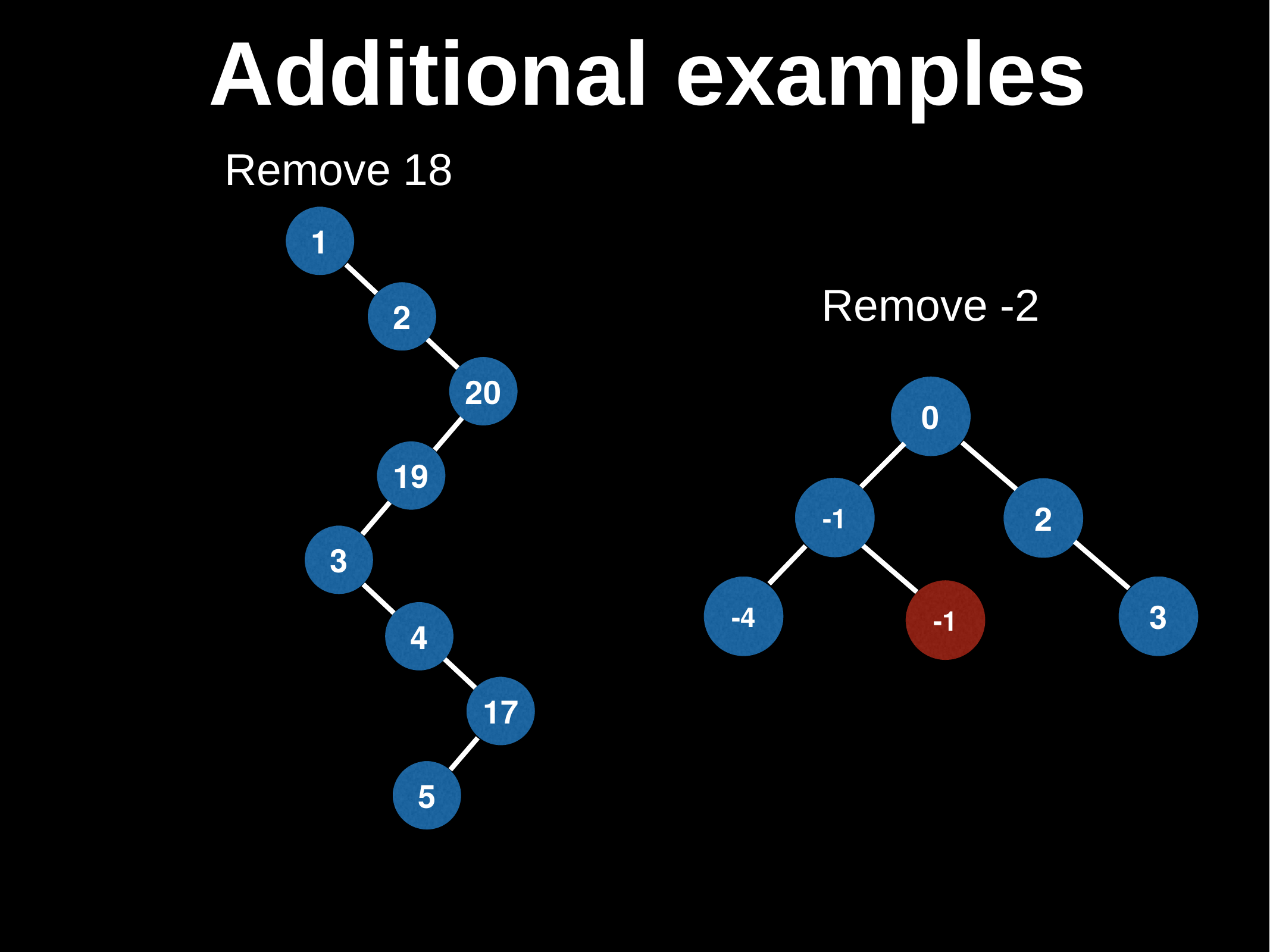

# Additional examples
Remove 18
1

Remove -2
2

20
0

19

-1
2

3

-4
3
-1

4

17

5